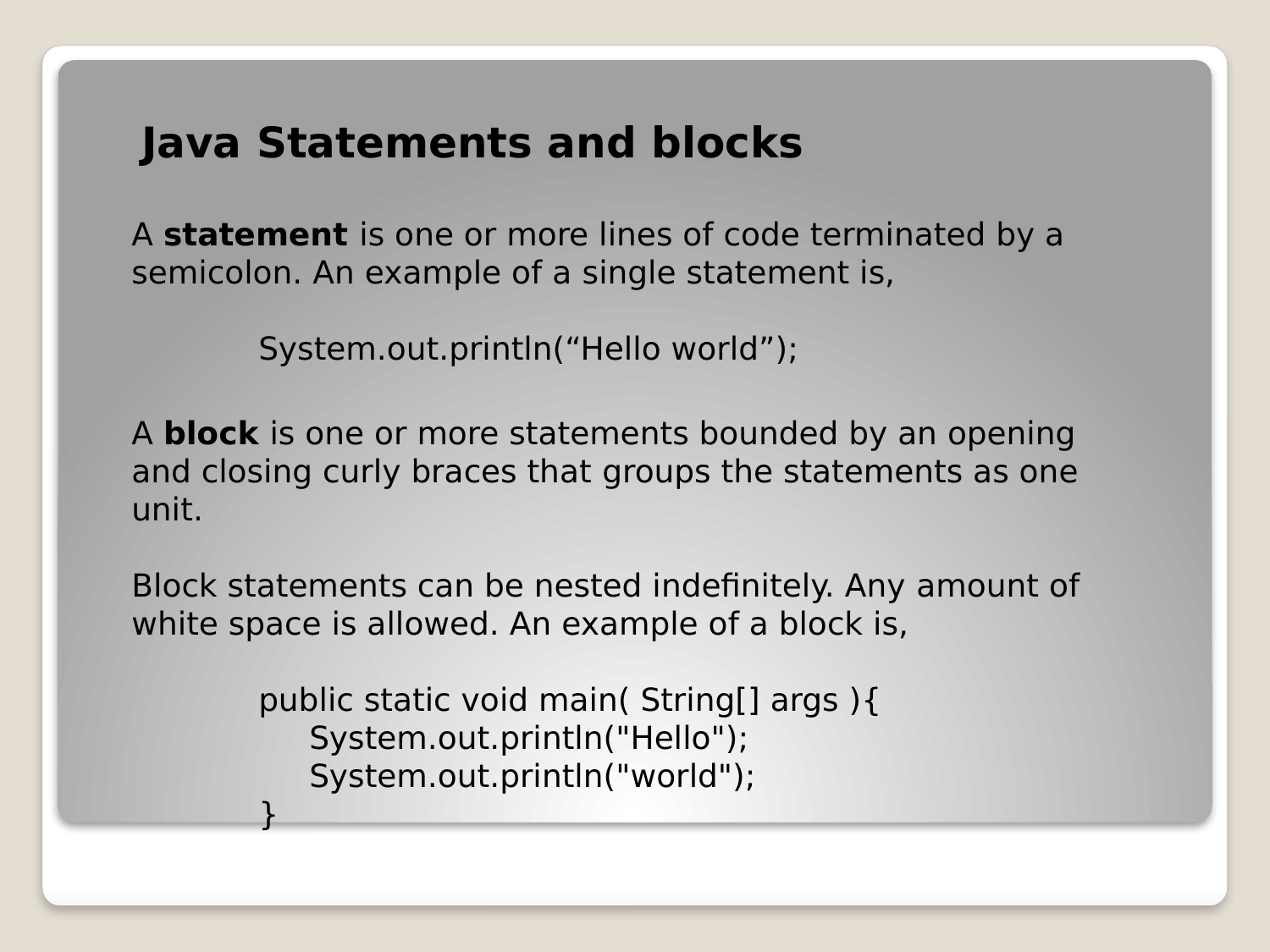

Java Statements and blocks
A statement is one or more lines of code terminated by a semicolon. An example of a single statement is,

	System.out.println(“Hello world”);
A block is one or more statements bounded by an opening and closing curly braces that groups the statements as one unit.

Block statements can be nested indefinitely. Any amount of white space is allowed. An example of a block is,

	public static void main( String[] args ){
	     System.out.println("Hello");
	     System.out.println("world");
	}